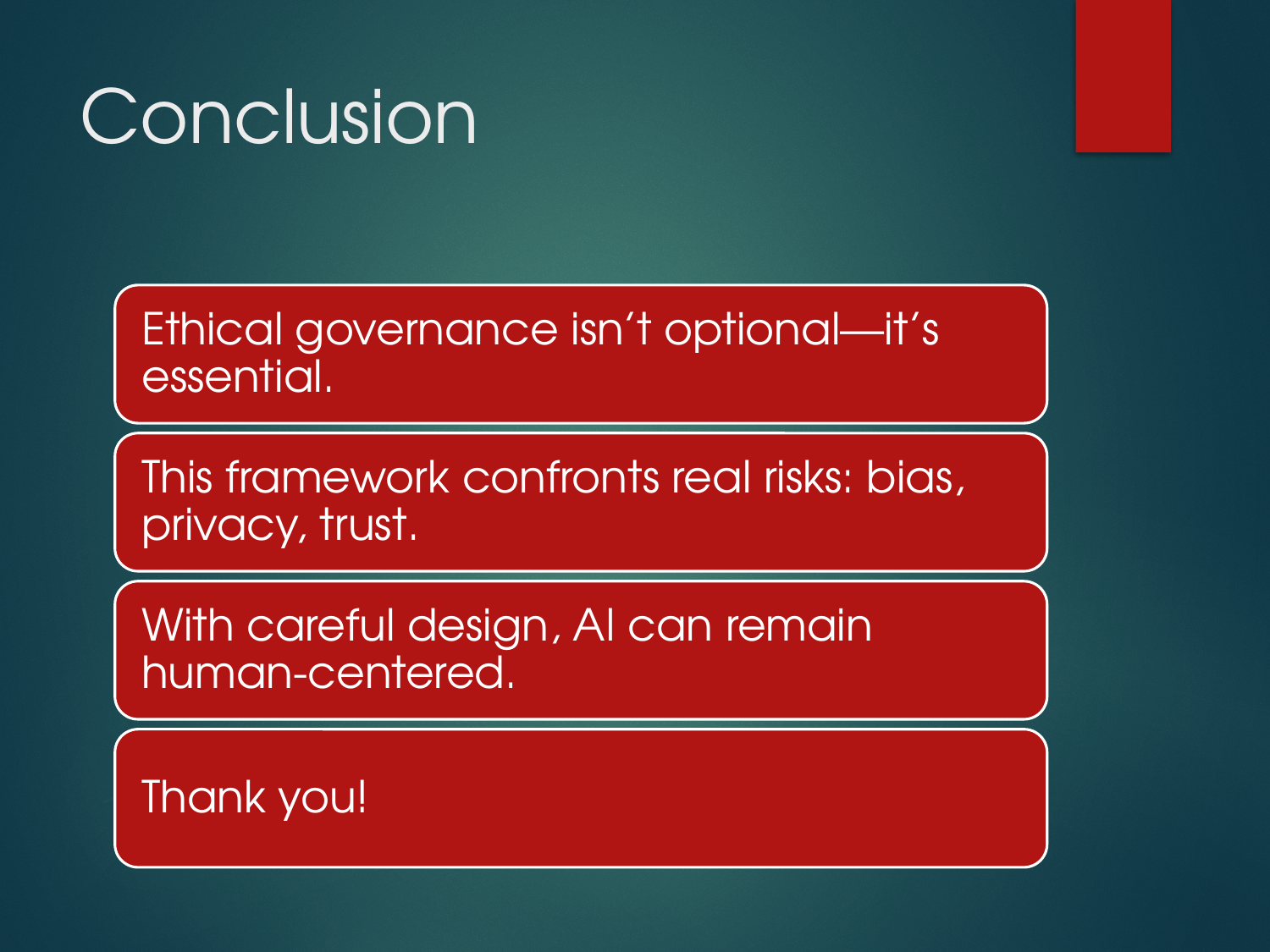

# Conclusion
Ethical governance isn’t optional—it’s essential.
This framework confronts real risks: bias, privacy, trust.
With careful design, AI can remain human-centered.
Thank you!